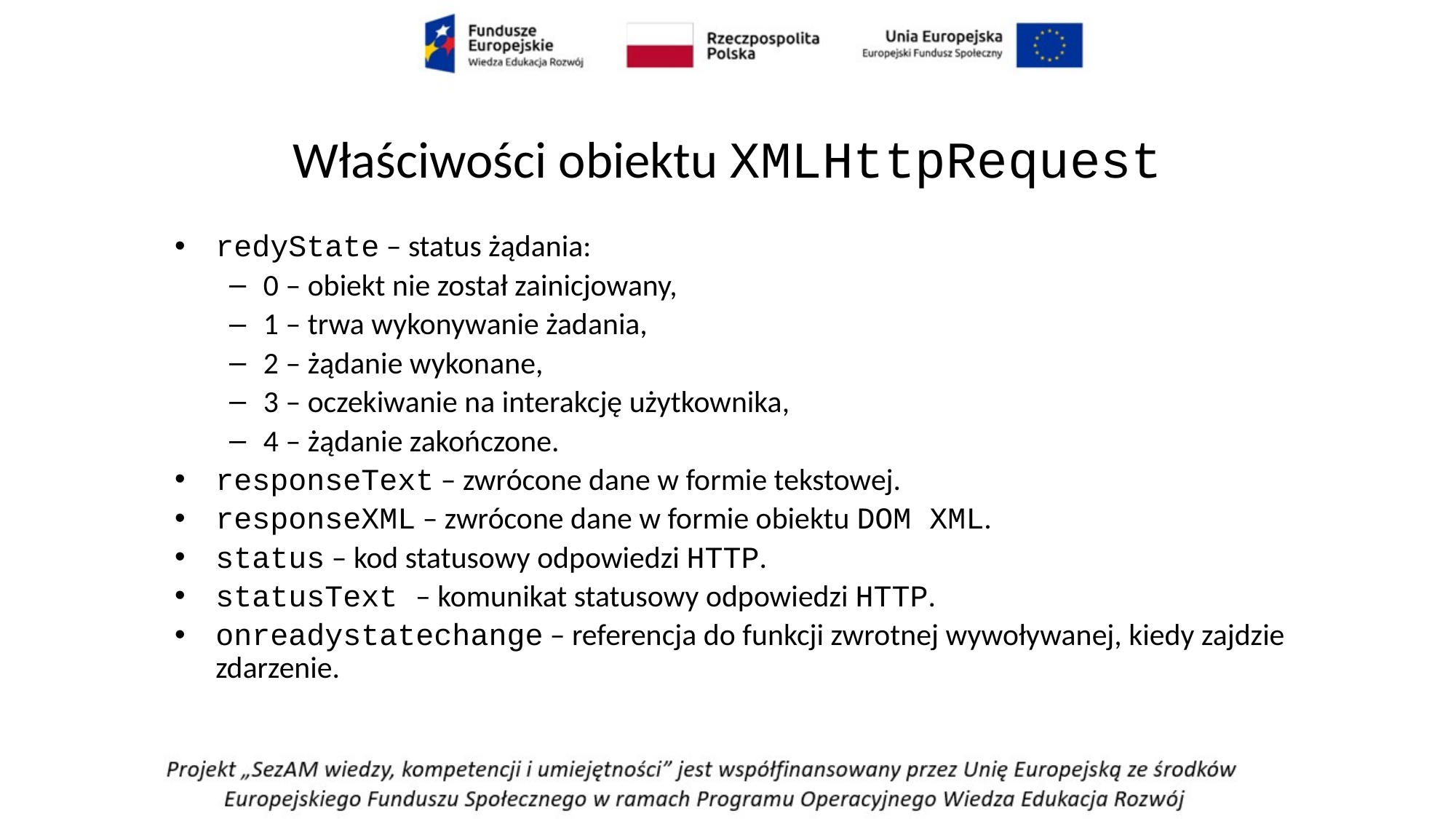

# Właściwości obiektu XMLHttpRequest
redyState – status żądania:
0 – obiekt nie został zainicjowany,
1 – trwa wykonywanie żadania,
2 – żądanie wykonane,
3 – oczekiwanie na interakcję użytkownika,
4 – żądanie zakończone.
responseText – zwrócone dane w formie tekstowej.
responseXML – zwrócone dane w formie obiektu DOM XML.
status – kod statusowy odpowiedzi HTTP.
statusText – komunikat statusowy odpowiedzi HTTP.
onreadystatechange – referencja do funkcji zwrotnej wywoływanej, kiedy zajdzie zdarzenie.